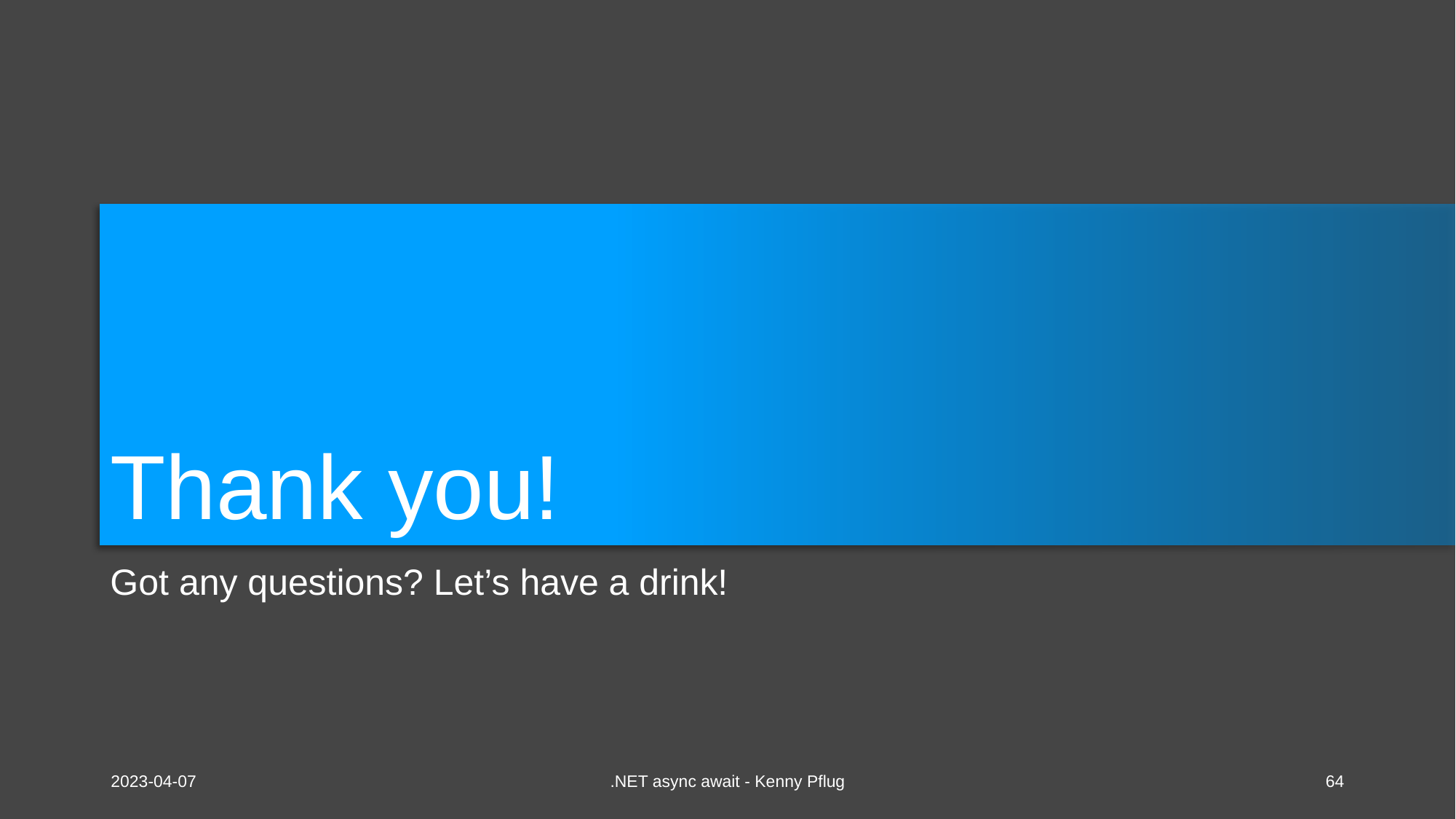

# Thank you!
Got any questions? Let’s have a drink!
2023-04-07
.NET async await - Kenny Pflug
64